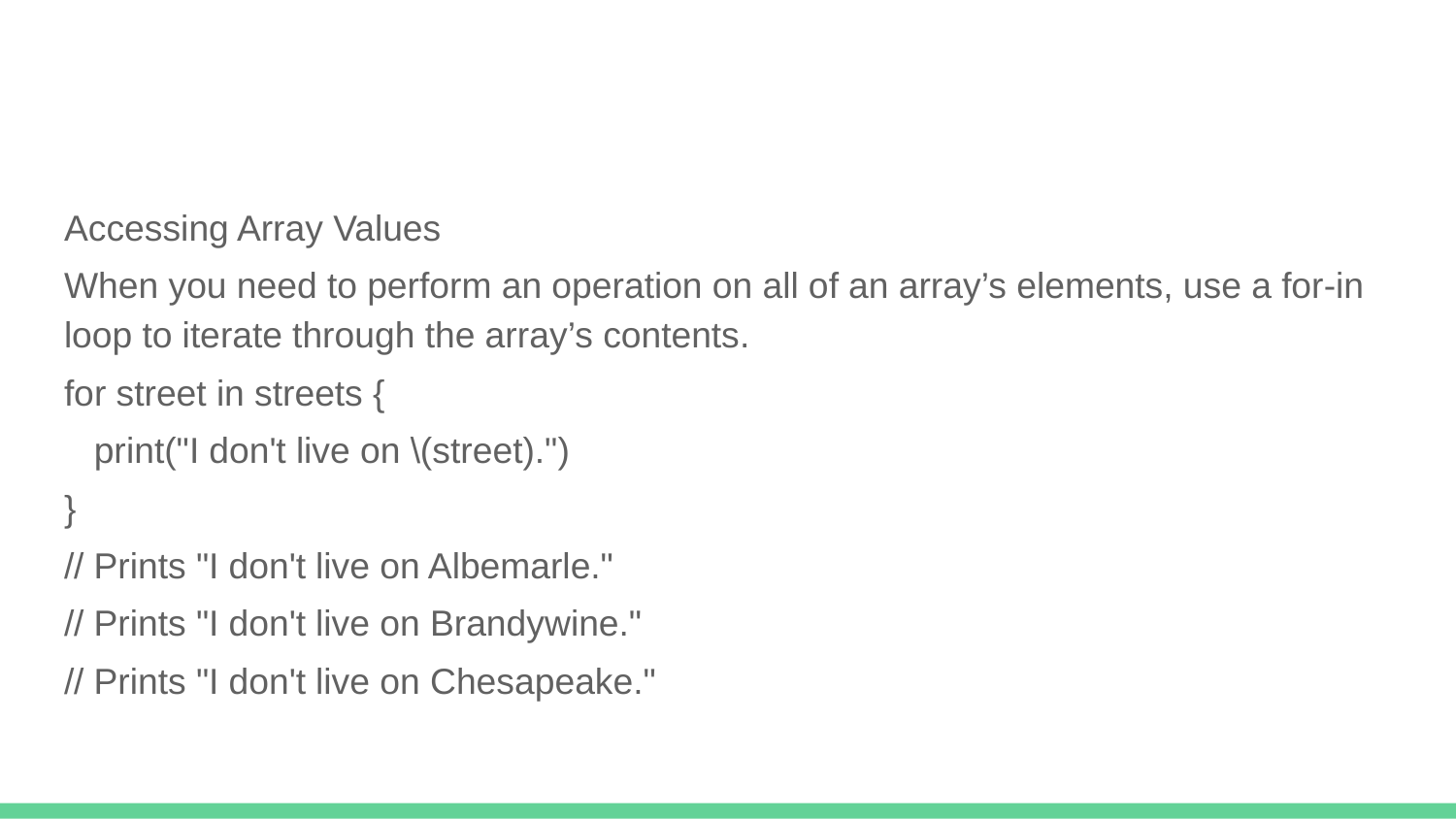

#
Accessing Array Values
When you need to perform an operation on all of an array’s elements, use a for-in loop to iterate through the array’s contents.
for street in streets {
   print("I don't live on \(street).")
}
// Prints "I don't live on Albemarle."
// Prints "I don't live on Brandywine."
// Prints "I don't live on Chesapeake."